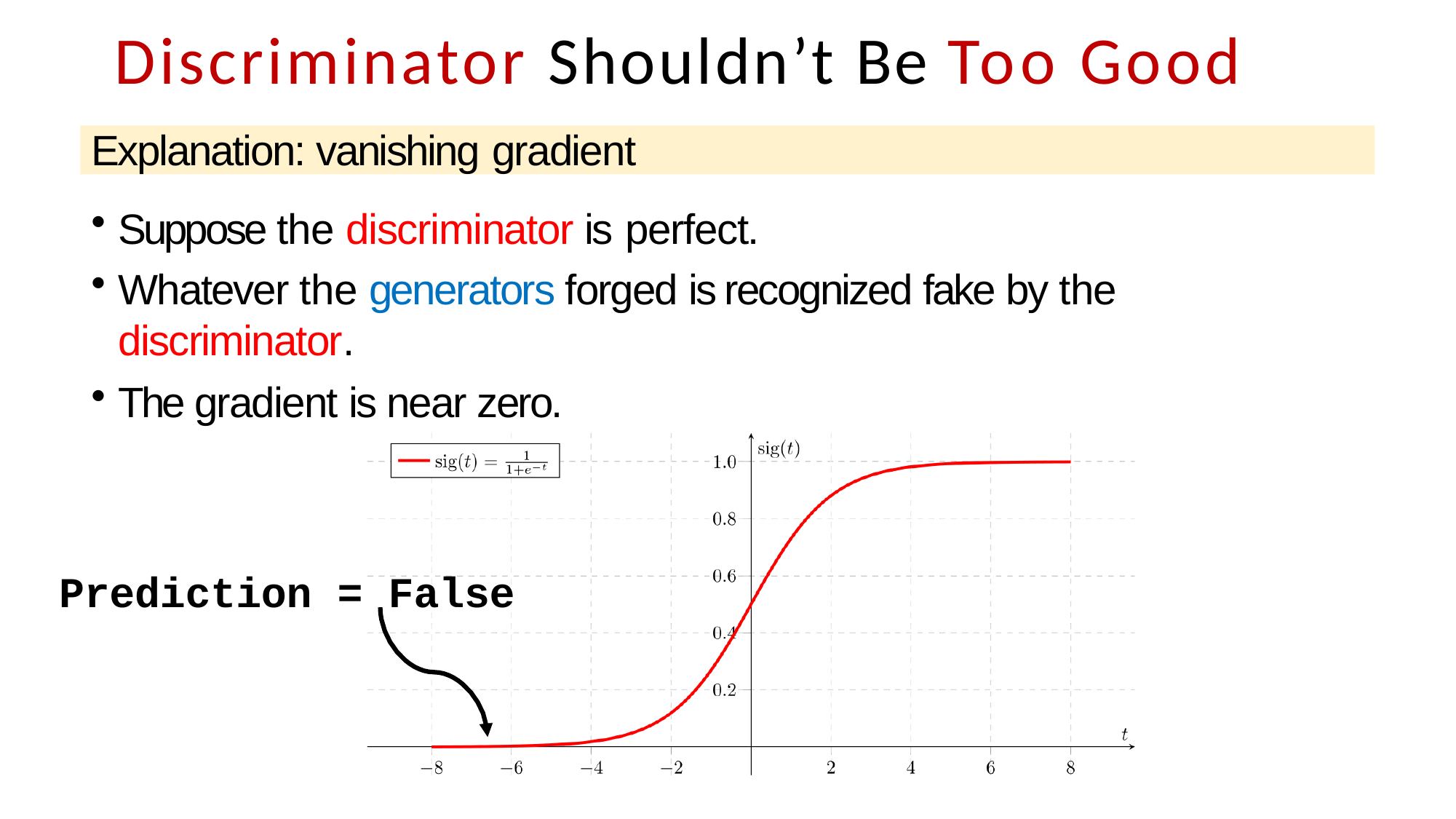

# Discriminator Shouldn’t Be Too Good
Explanation: vanishing gradient
Suppose the discriminator is perfect.
Whatever the generators forged is recognized fake by the discriminator.
The gradient is near zero.

Prediction = False